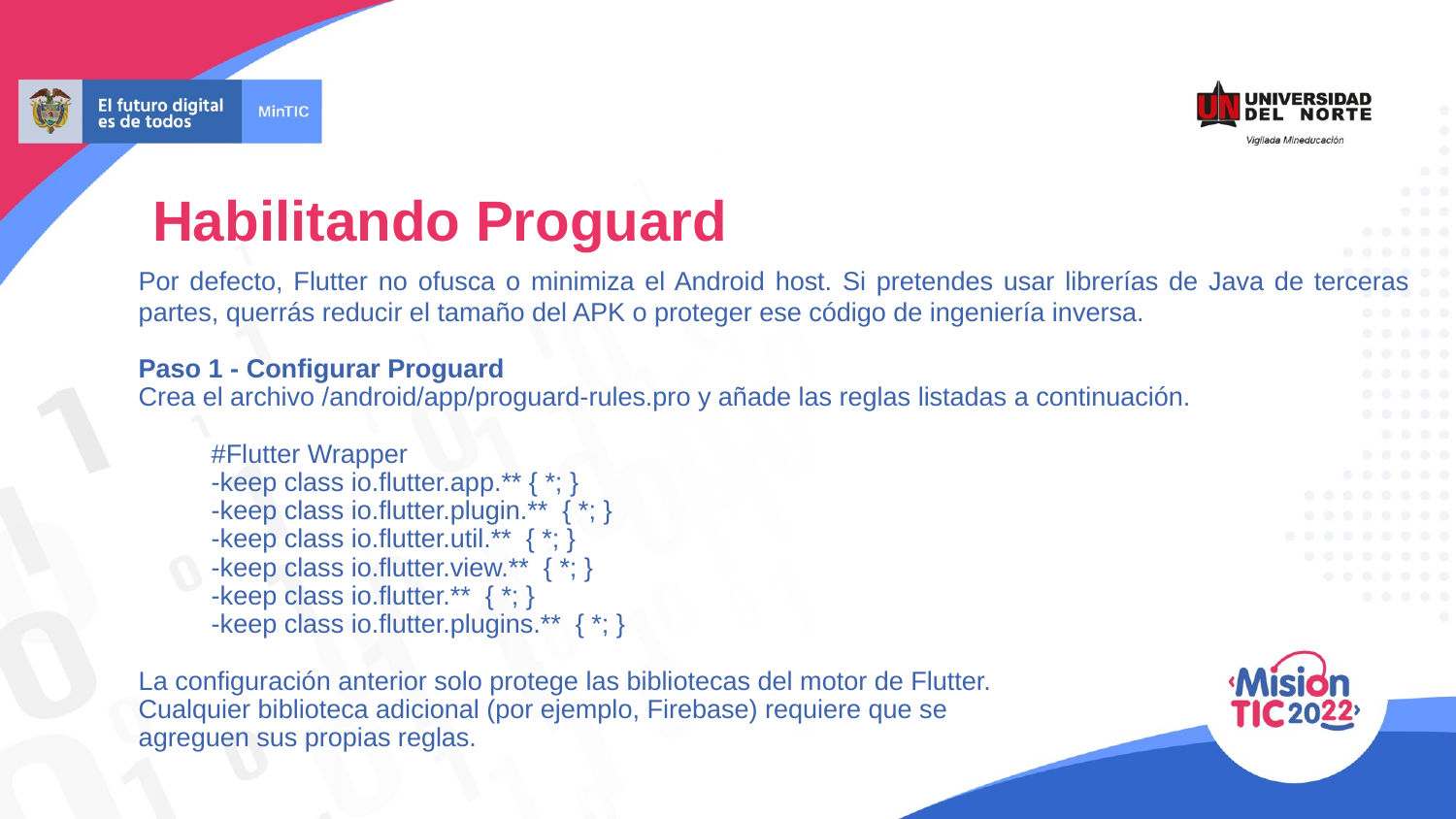

# Habilitando Proguard
Por defecto, Flutter no ofusca o minimiza el Android host. Si pretendes usar librerías de Java de terceras partes, querrás reducir el tamaño del APK o proteger ese código de ingeniería inversa.

Paso 1 - Configurar Proguard
Crea el archivo /android/app/proguard-rules.pro y añade las reglas listadas a continuación.

#Flutter Wrapper
-keep class io.flutter.app.** { *; }
-keep class io.flutter.plugin.**  { *; }
-keep class io.flutter.util.**  { *; }
-keep class io.flutter.view.**  { *; }
-keep class io.flutter.**  { *; }
-keep class io.flutter.plugins.**  { *; }

La configuración anterior solo protege las bibliotecas del motor de Flutter.
Cualquier biblioteca adicional (por ejemplo, Firebase) requiere que se
agreguen sus propias reglas.